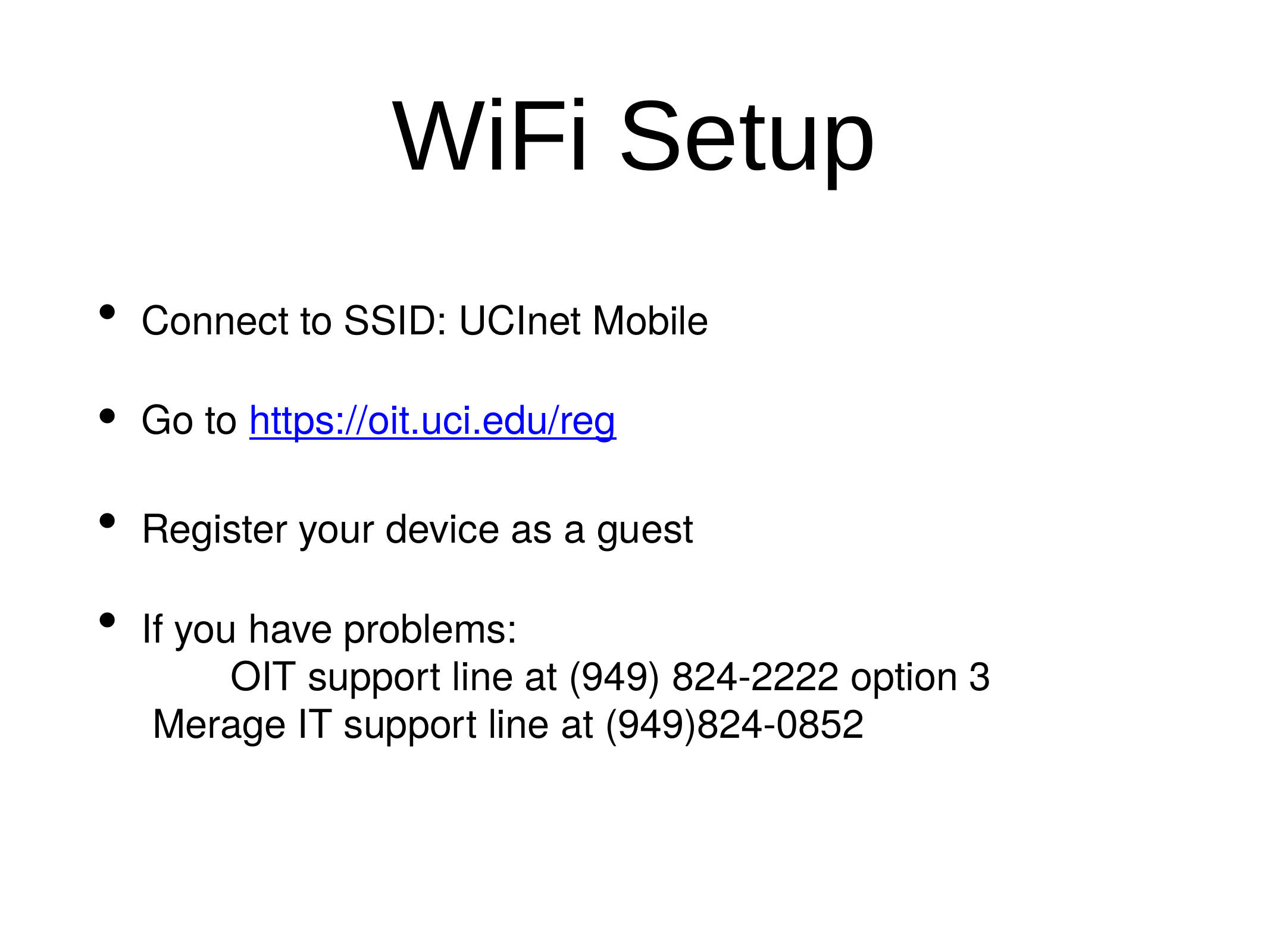

# WiFi Setup
Connect to SSID: UCInet Mobile
Go to https://oit.uci.edu/reg
Register your device as a guest
If you have problems:
	OIT support line at (949) 824-2222 option 3
 Merage IT support line at (949)824-0852